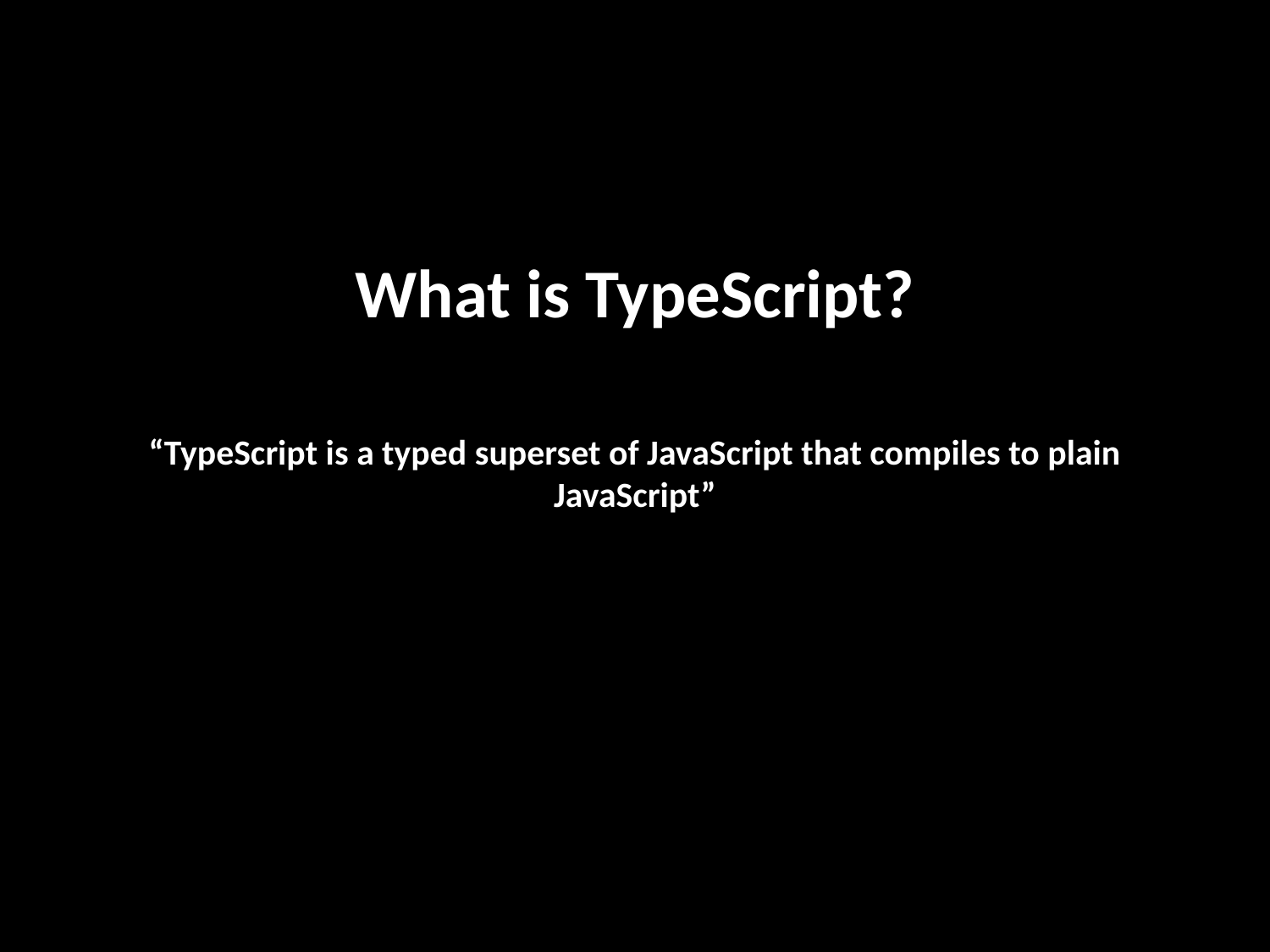

What is TypeScript?
“TypeScript is a typed superset of JavaScript that compiles to plain JavaScript”